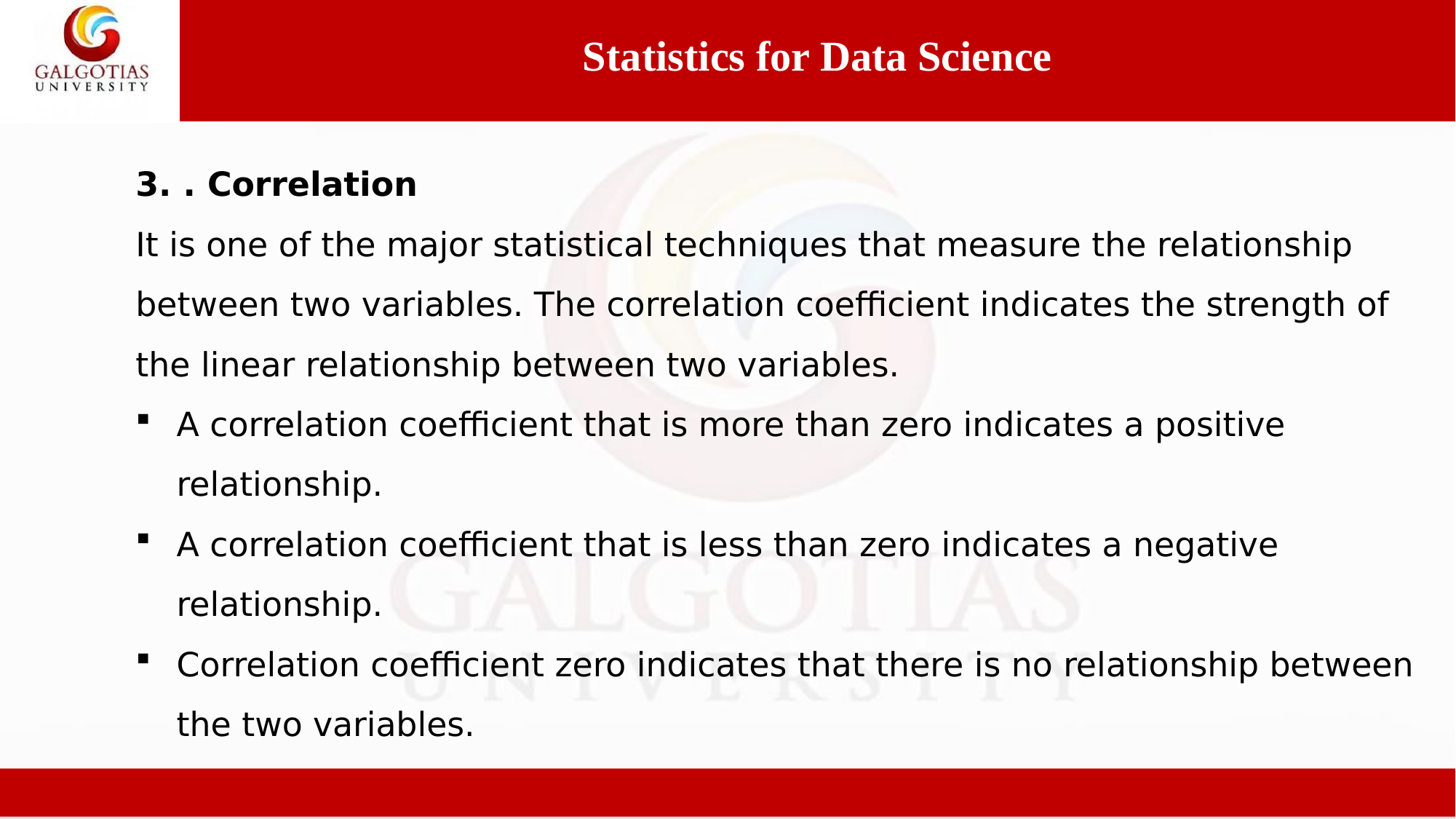

Statistics for Data Science
3. . Correlation
It is one of the major statistical techniques that measure the relationship between two variables. The correlation coefficient indicates the strength of the linear relationship between two variables.
A correlation coefficient that is more than zero indicates a positive relationship.
A correlation coefficient that is less than zero indicates a negative relationship.
Correlation coefficient zero indicates that there is no relationship between the two variables.